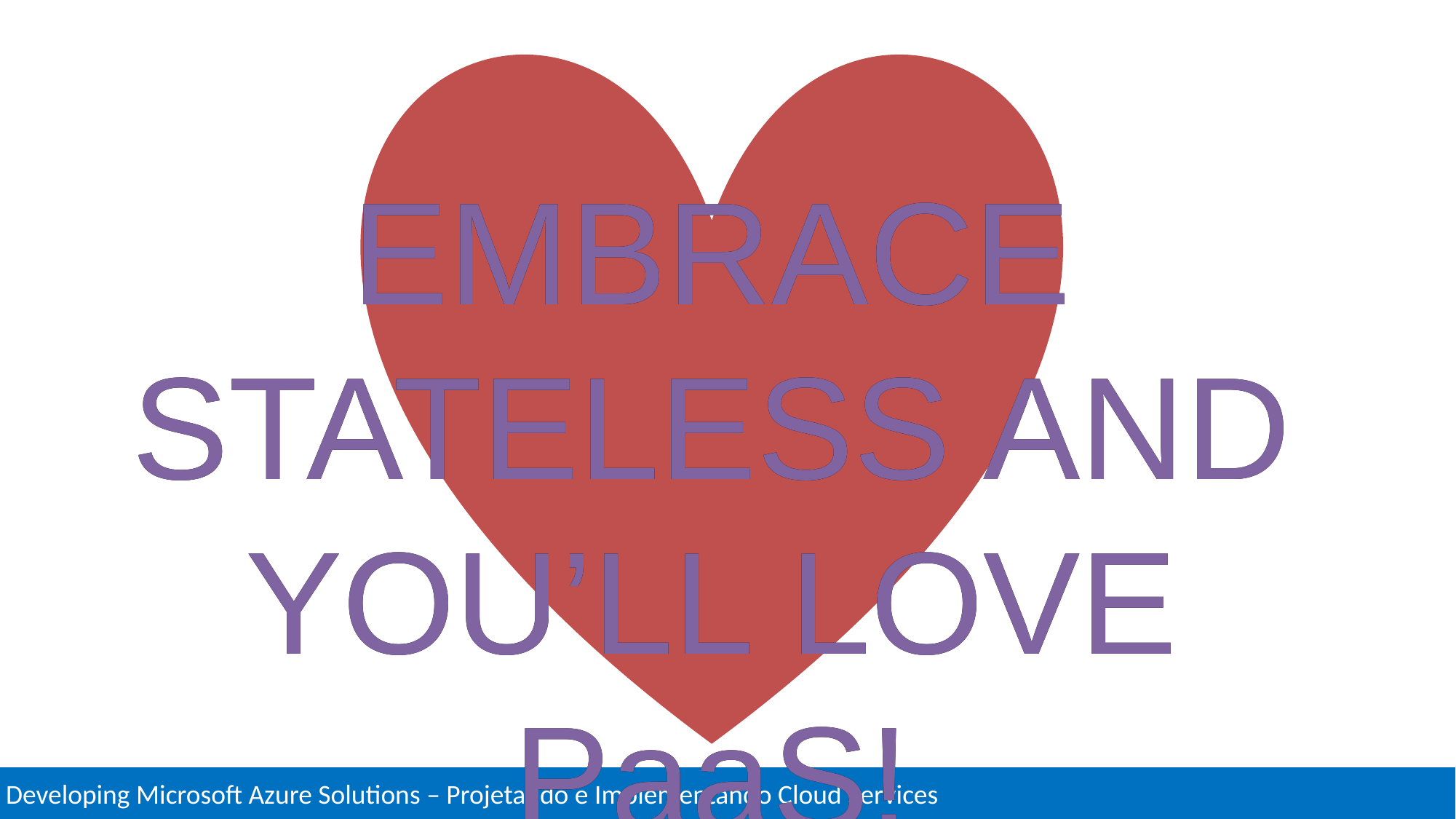

EMBRACE STATELESS AND YOU’LL LOVE PaaS!
EMBRACE STATELESS AND YOU’LL LOVE PaaS!